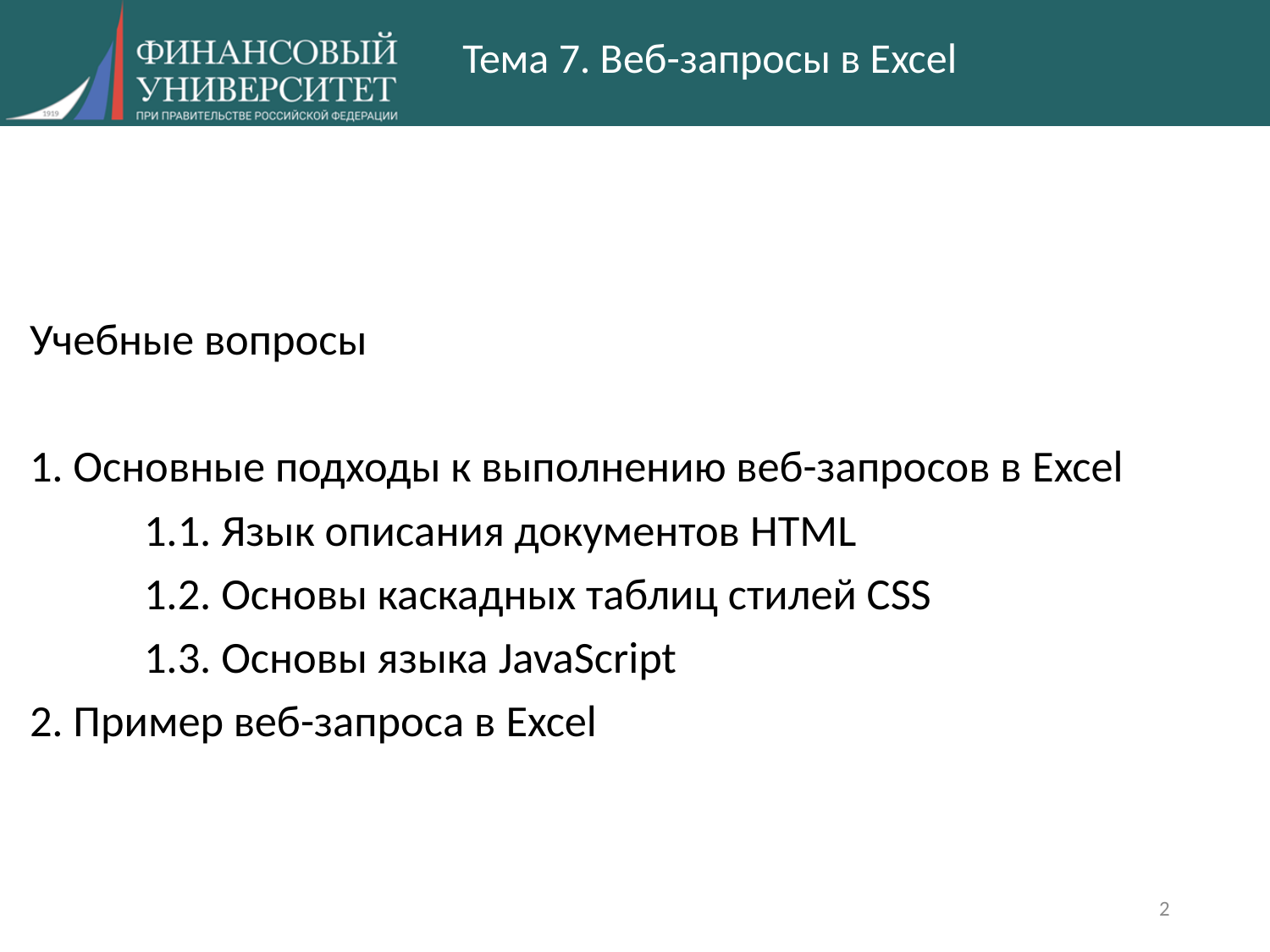

# Тема 7. Веб-запросы в Excel
Учебные вопросы

1. Основные подходы к выполнению веб-запросов в Excel
	1.1. Язык описания документов HTML
	1.2. Основы каскадных таблиц стилей CSS
	1.3. Основы языка JavaScript
2. Пример веб-запроса в Excel
2